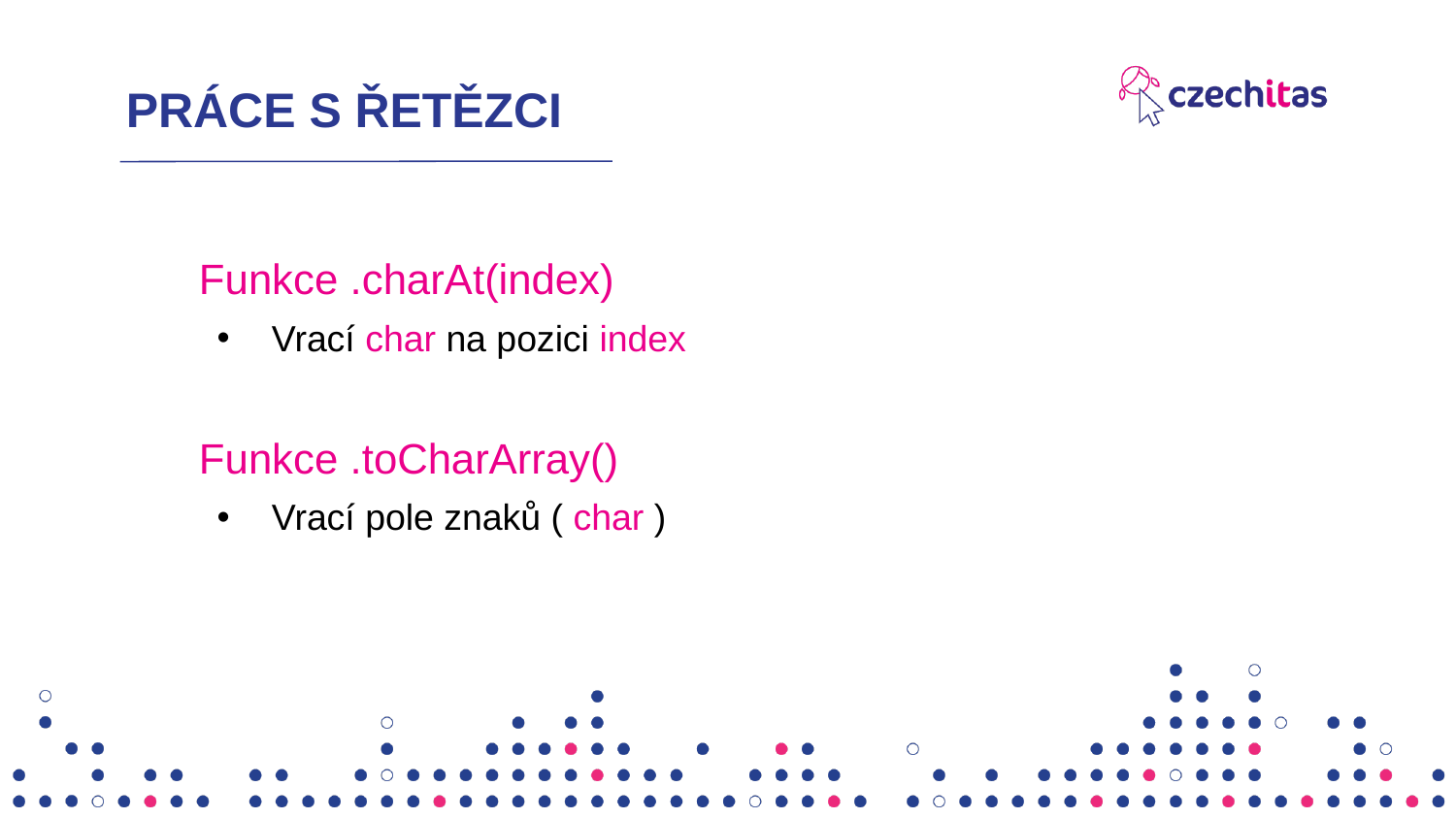

# PRÁCE S ŘETĚZCI

Funkce .charAt(index)
Vrací char na pozici index

Funkce .toCharArray()
Vrací pole znaků ( char )